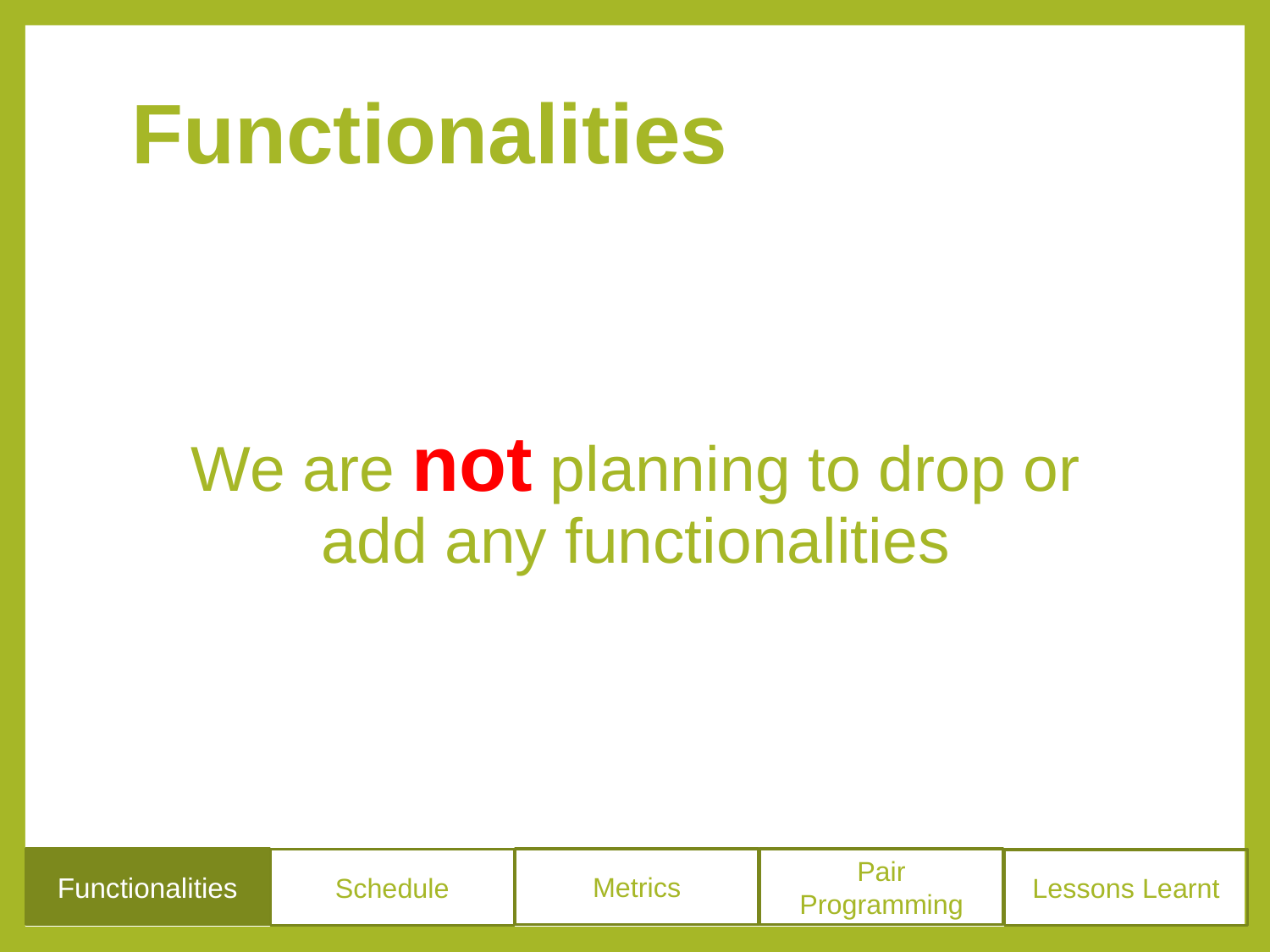

# Functionalities
We are not planning to drop or add any functionalities
Functionalities
Metrics
Pair Programming
Schedule
Lessons Learnt